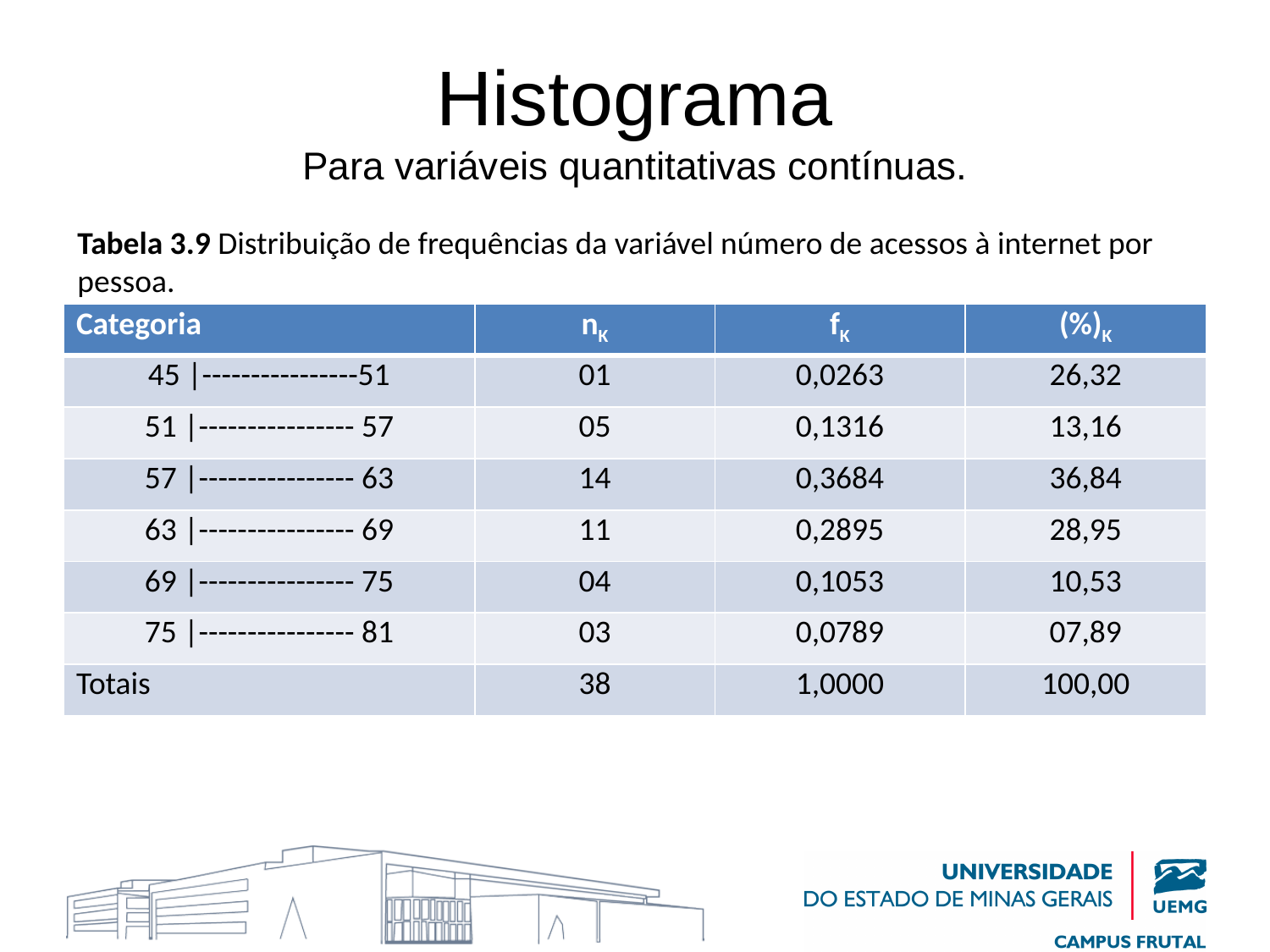

# Histograma Para variáveis quantitativas contínuas.
Tabela 3.9 Distribuição de frequências da variável número de acessos à internet por pessoa.
| Categoria | nK | fK | (%)K |
| --- | --- | --- | --- |
| 45 |----------------51 | 01 | 0,0263 | 26,32 |
| 51 |---------------- 57 | 05 | 0,1316 | 13,16 |
| 57 |---------------- 63 | 14 | 0,3684 | 36,84 |
| 63 |---------------- 69 | 11 | 0,2895 | 28,95 |
| 69 |---------------- 75 | 04 | 0,1053 | 10,53 |
| 75 |---------------- 81 | 03 | 0,0789 | 07,89 |
| Totais | 38 | 1,0000 | 100,00 |